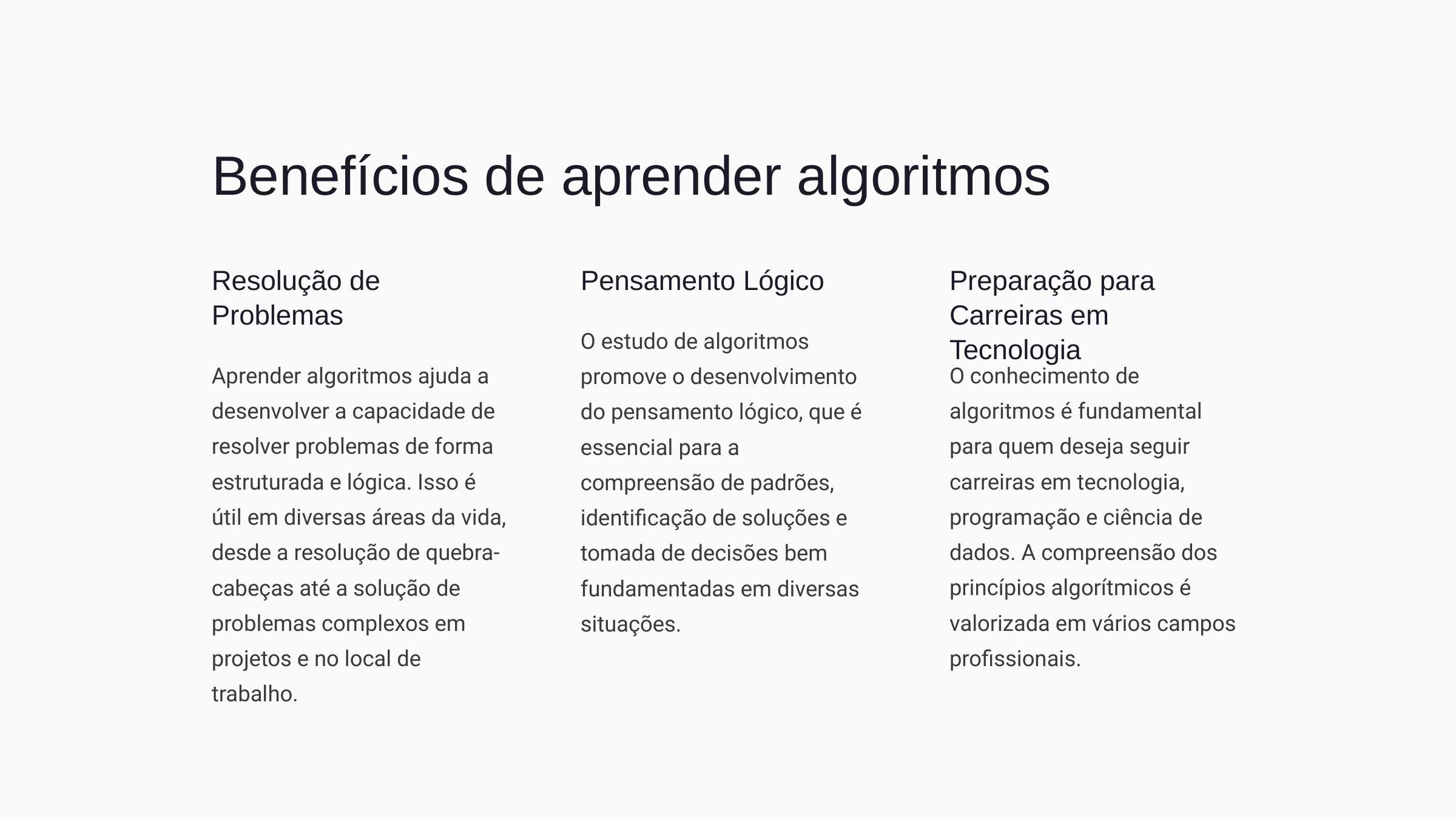

Benefícios de aprender algoritmos
Resolução de Problemas
Pensamento Lógico
Preparação para Carreiras em Tecnologia
O estudo de algoritmos promove o desenvolvimento do pensamento lógico, que é essencial para a compreensão de padrões, identificação de soluções e tomada de decisões bem fundamentadas em diversas situações.
Aprender algoritmos ajuda a desenvolver a capacidade de resolver problemas de forma estruturada e lógica. Isso é útil em diversas áreas da vida, desde a resolução de quebra-cabeças até a solução de problemas complexos em projetos e no local de trabalho.
O conhecimento de algoritmos é fundamental para quem deseja seguir carreiras em tecnologia, programação e ciência de dados. A compreensão dos princípios algorítmicos é valorizada em vários campos profissionais.